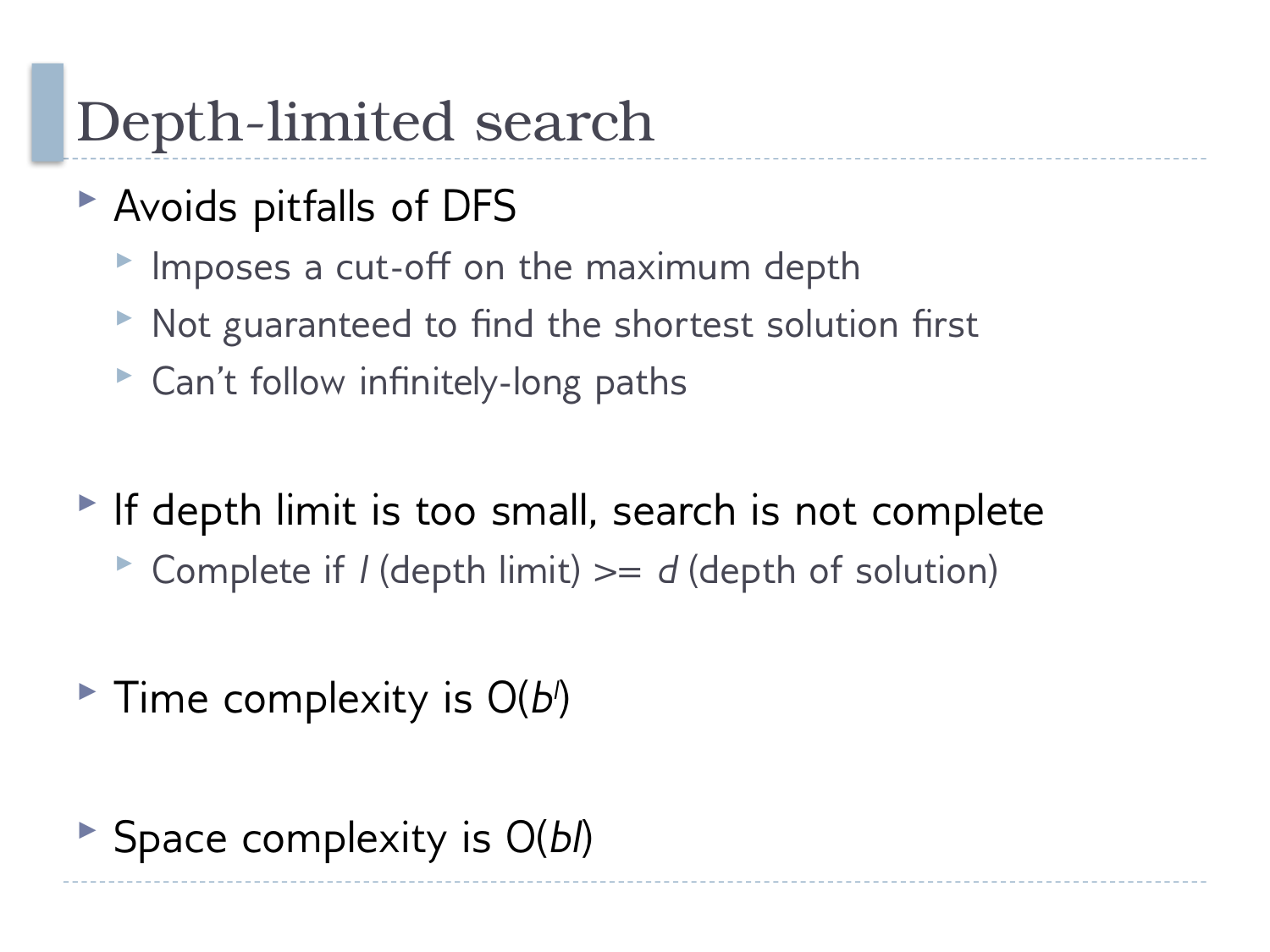

# Depth-limited search
Avoids pitfalls of DFS
Imposes a cut-off on the maximum depth
Not guaranteed to find the shortest solution first
Can’t follow infinitely-long paths

If depth limit is too small, search is not complete
Complete if l (depth limit) >= d (depth of solution)

Time complexity is O(bl)

Space complexity is O(bl)